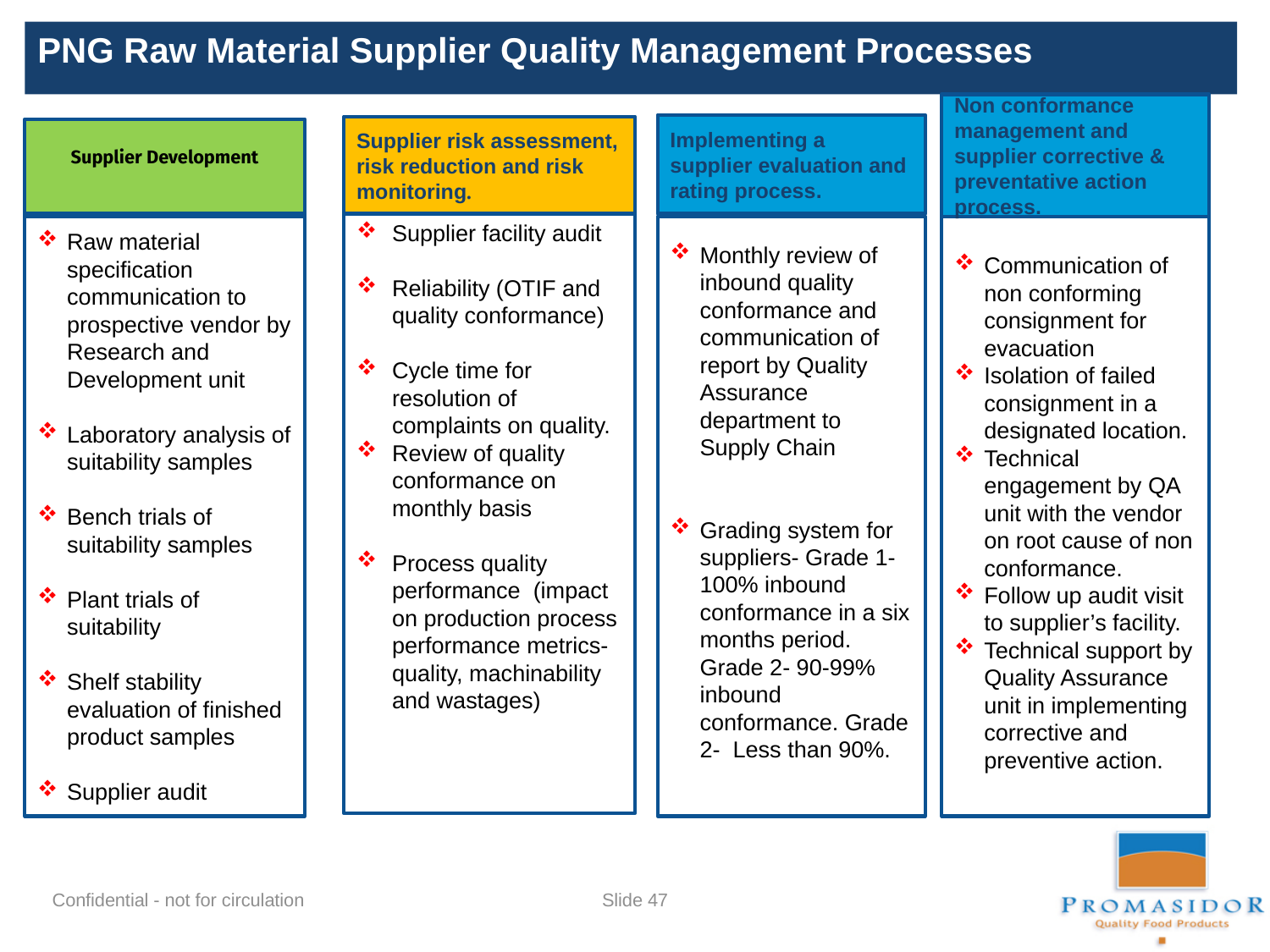

PNG Raw Material Supplier Quality Management Processes
Non conformance management and supplier corrective & preventative action process.
Implementing a supplier evaluation and rating process.
Supplier risk assessment, risk reduction and risk monitoring.
Supplier Development

Raw material specification communication to prospective vendor by Research and Development unit

Laboratory analysis of suitability samples

Bench trials of suitability samples

Plant trials of suitability

Shelf stability evaluation of finished product samples

Supplier audit

Supplier facility audit

Reliability (OTIF and quality conformance)

Cycle time for resolution of complaints on quality.
Review of quality conformance on monthly basis

Process quality  performance  (impact on production process performance metrics- quality, machinability and wastages)

Monthly review of inbound quality conformance and communication of report by Quality Assurance department to Supply Chain

Grading system for suppliers- Grade 1- 100% inbound conformance in a six months period. Grade 2- 90-99% inbound conformance. Grade 2-  Less than 90%.

Communication of non conforming consignment for evacuation
Isolation of failed consignment in a designated location.
Technical engagement by QA unit with the vendor on root cause of non conformance.
Follow up audit visit to supplier’s facility.
Technical support by Quality Assurance unit in implementing corrective and preventive action.

Slide 47
Confidential - not for circulation